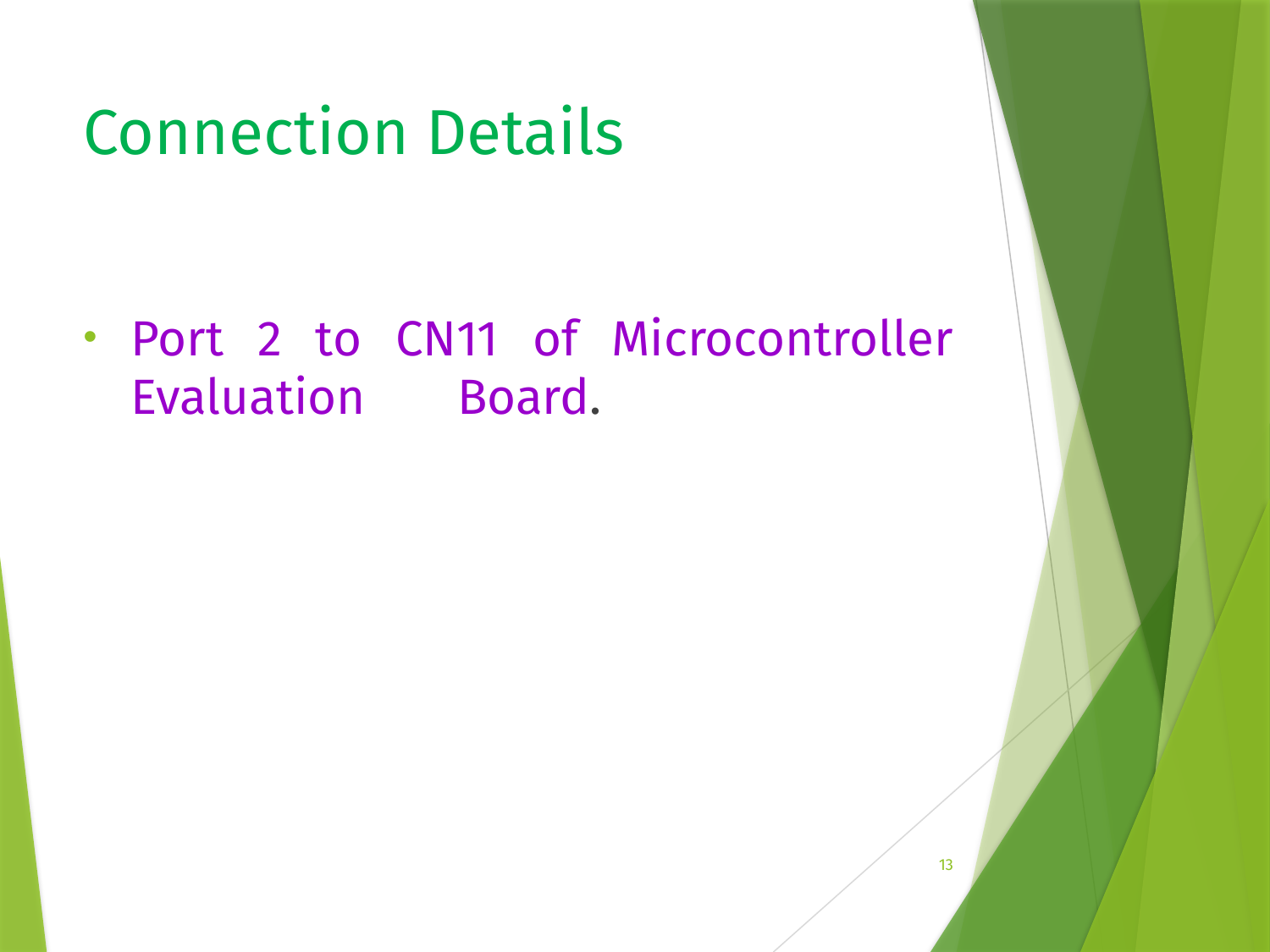

# Connection Details
Port 2 to CN11 of Microcontroller Evaluation       Board.
13